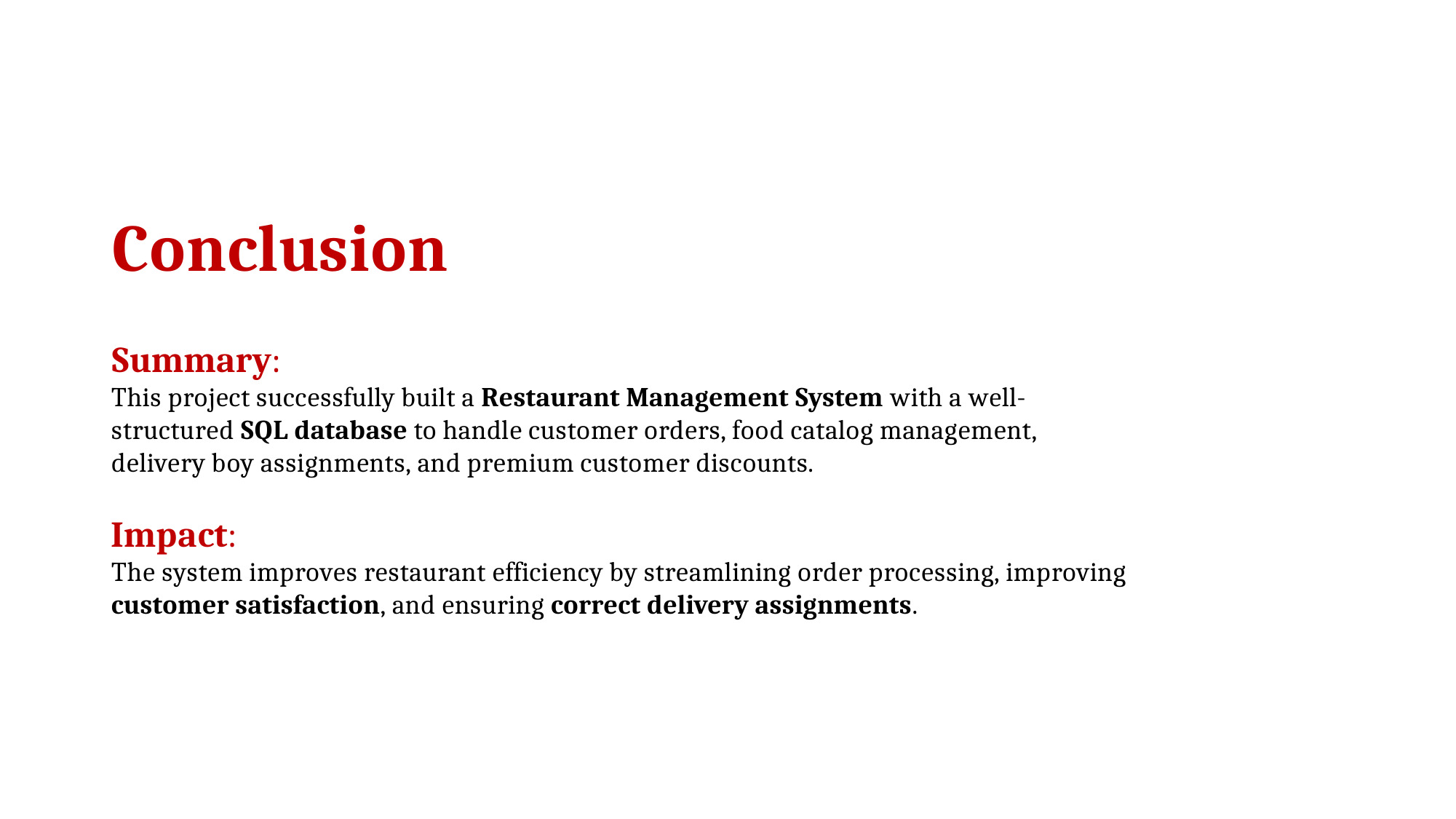

# Conclusion
Summary:
This project successfully built a Restaurant Management System with a well-structured SQL database to handle customer orders, food catalog management, delivery boy assignments, and premium customer discounts.

Impact:
The system improves restaurant efficiency by streamlining order processing, improving customer satisfaction, and ensuring correct delivery assignments.